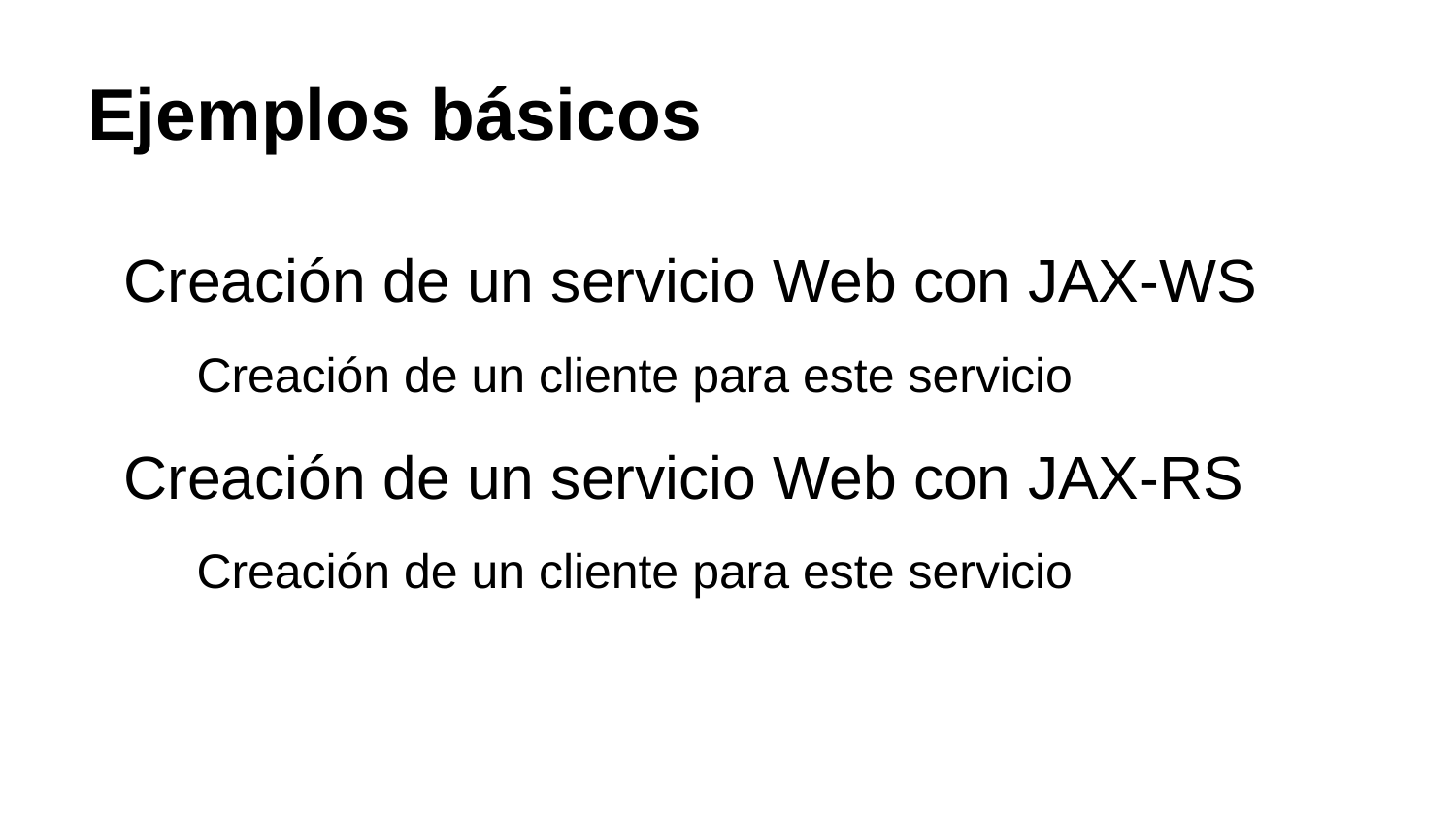

# Ejemplos básicos
Creación de un servicio Web con JAX-WS
Creación de un cliente para este servicio
Creación de un servicio Web con JAX-RS
Creación de un cliente para este servicio